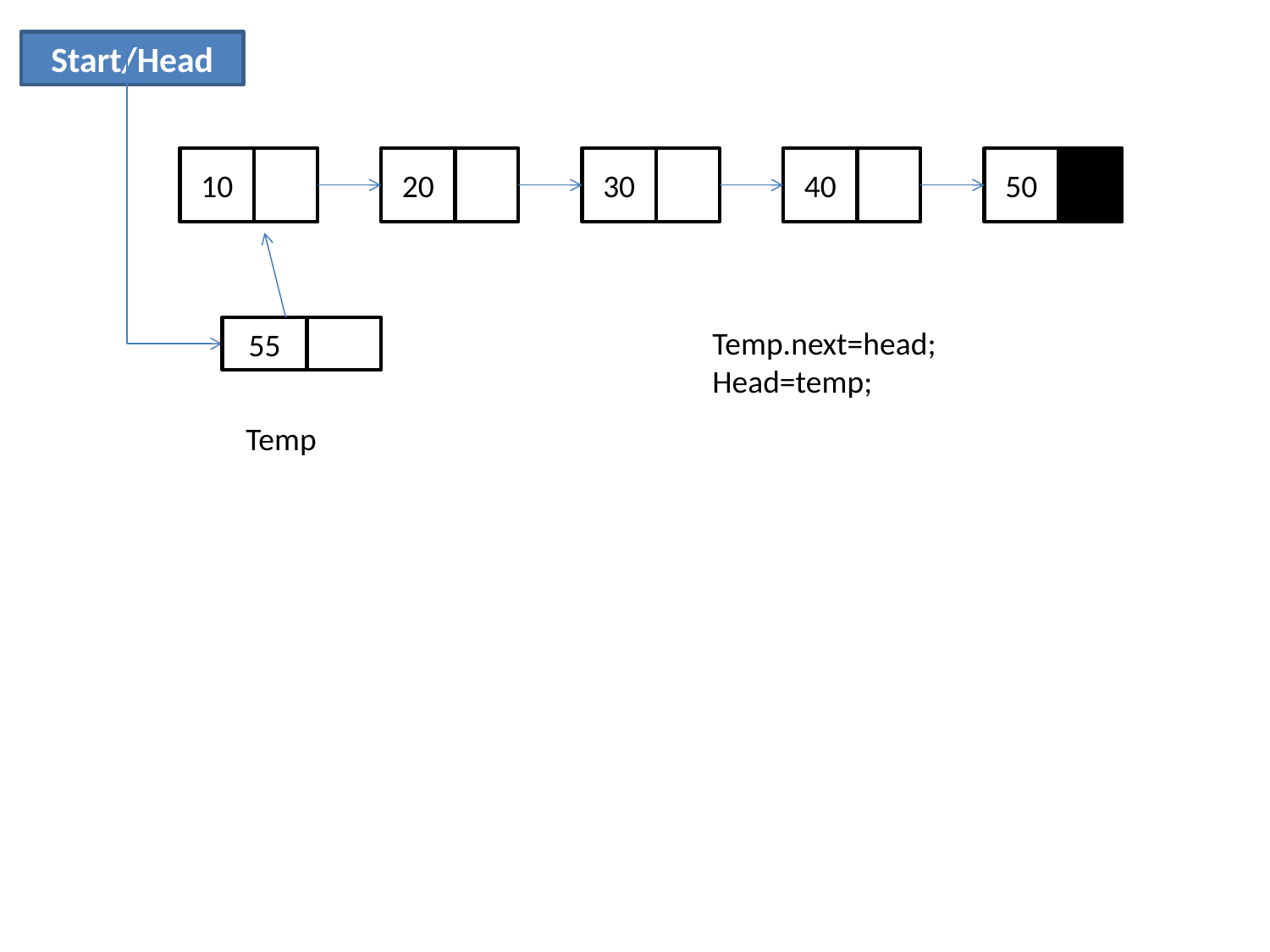

Start/Head
10

20

30

40

50

55

Temp.next=head;
Head=temp;
Temp